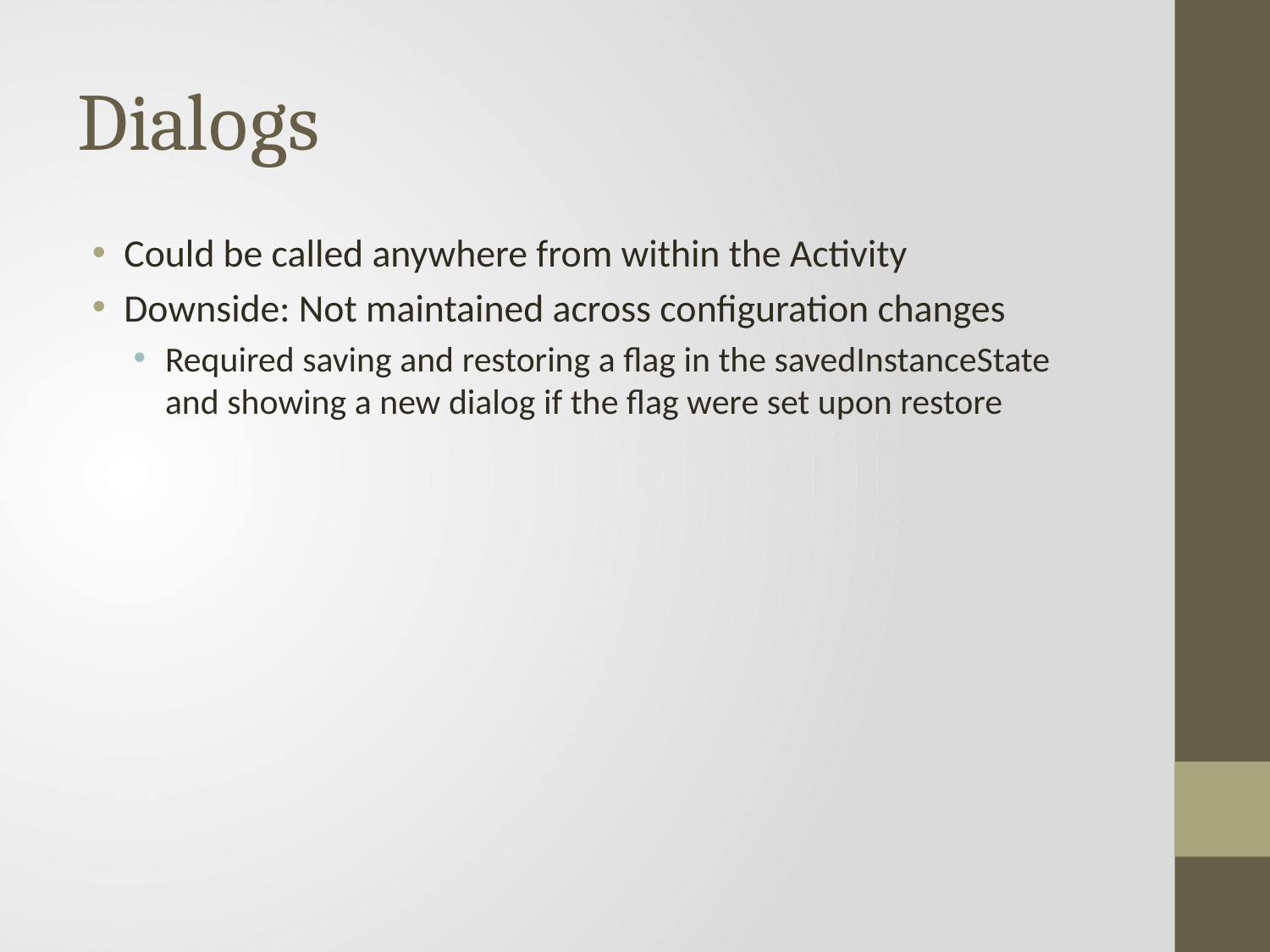

# Dialogs
Could be called anywhere from within the Activity
Downside: Not maintained across configuration changes
Required saving and restoring a flag in the savedInstanceState and showing a new dialog if the flag were set upon restore